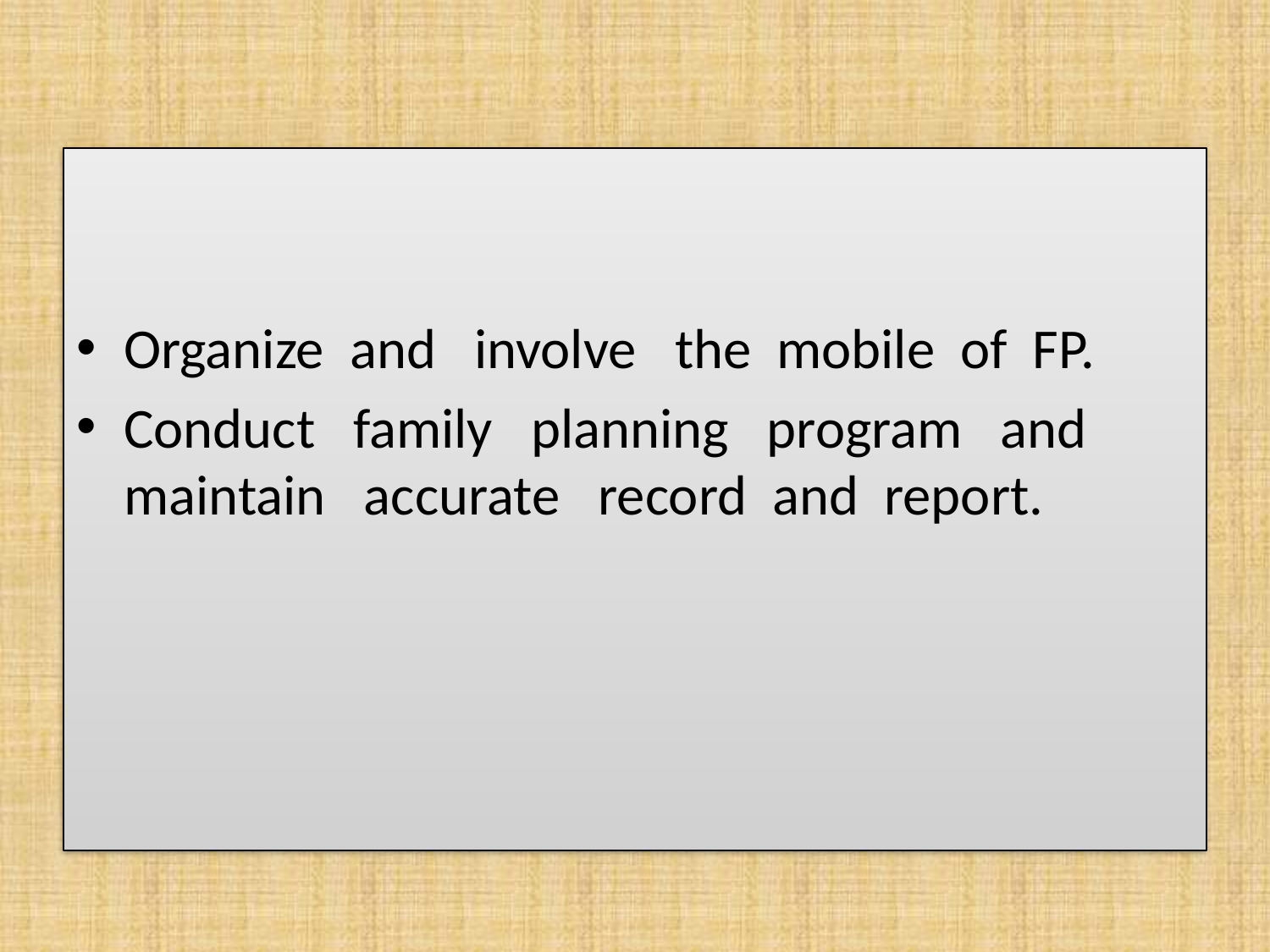

Organize  and   involve   the  mobile  of  FP.
Conduct   family   planning   program   and   maintain   accurate   record  and  report.